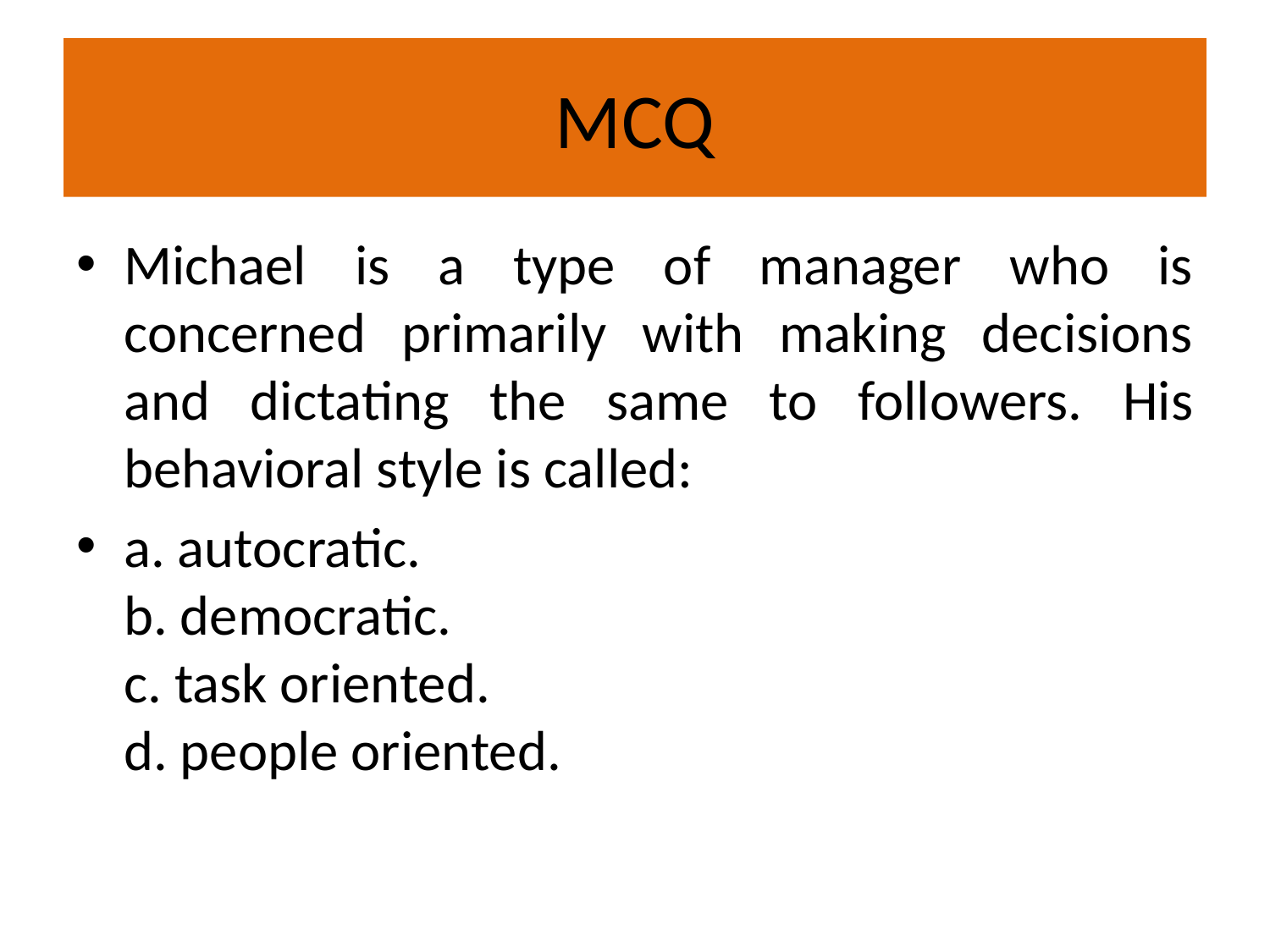

# MCQ
Michael is a type of manager who is concerned primarily with making decisions and dictating the same to followers. His behavioral style is called:
a. autocratic.
b. democratic.
c. task oriented.
d. people oriented.